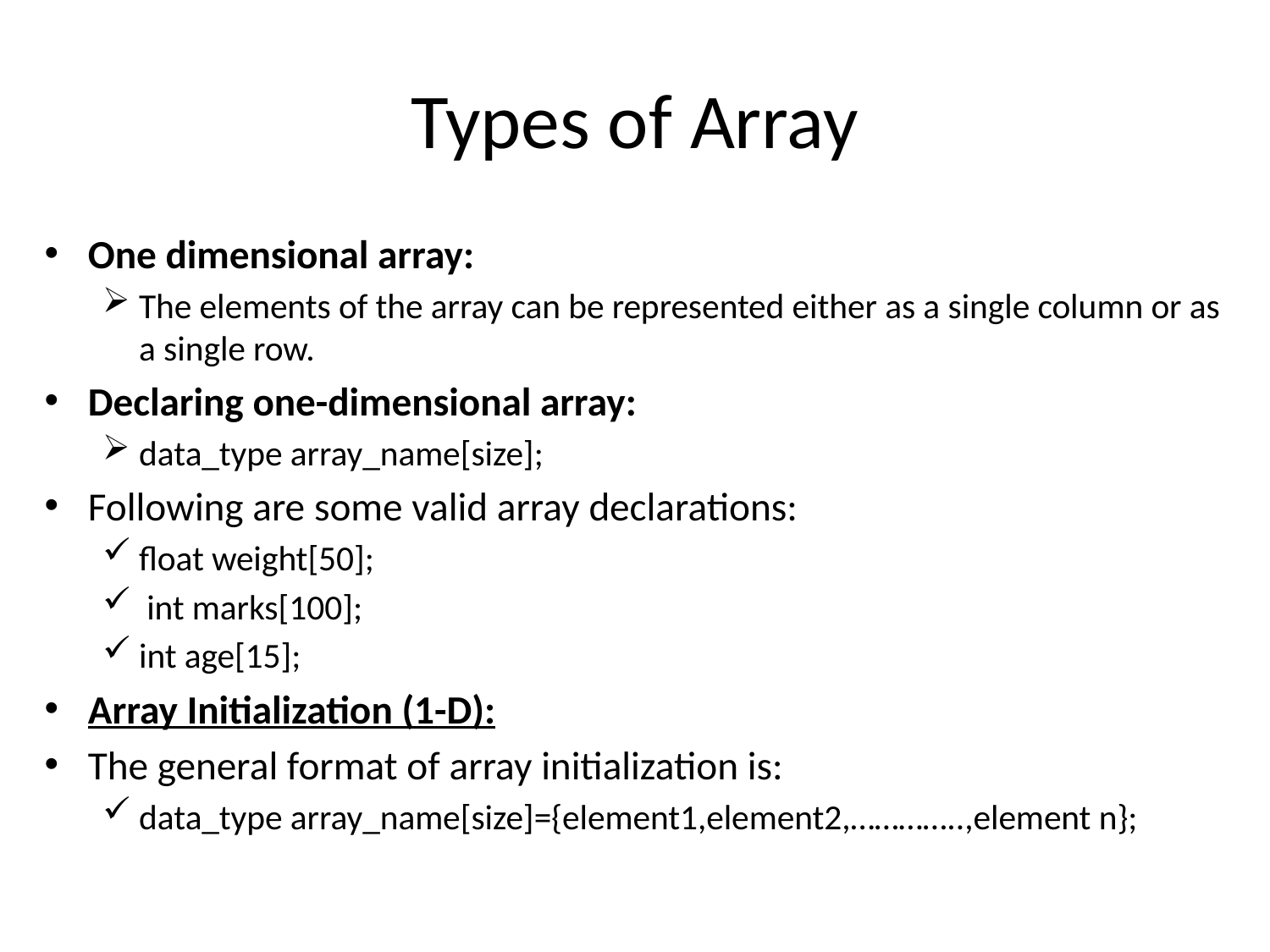

# Types of Array
One dimensional array:
The elements of the array can be represented either as a single column or as a single row.
Declaring one-dimensional array:
data_type array_name[size];
Following are some valid array declarations:
float weight[50];
 int marks[100];
int age[15];
Array Initialization (1-D):
The general format of array initialization is:
data_type array_name[size]={element1,element2,…………..,element n};